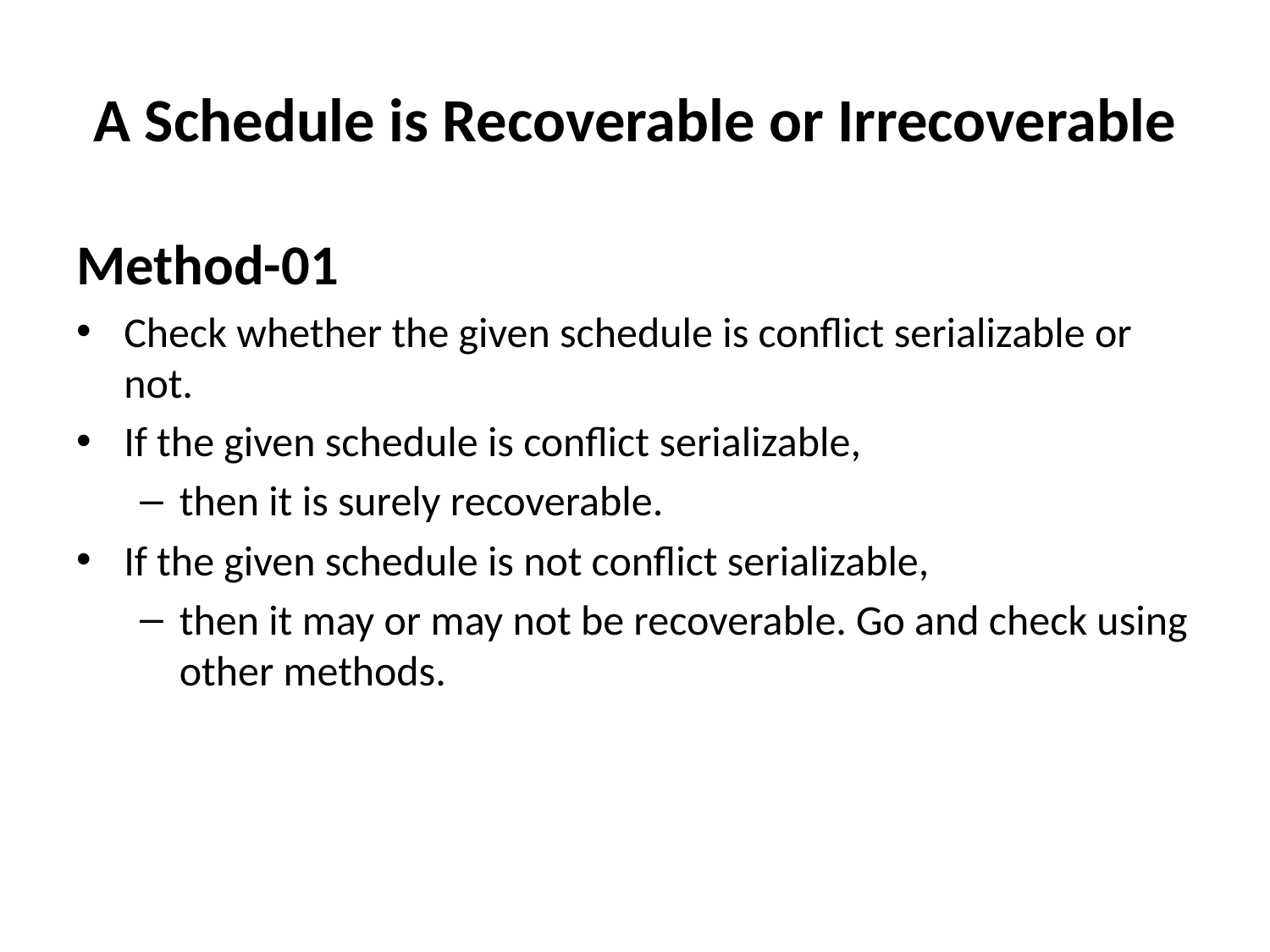

# A Schedule is Recoverable or Irrecoverable
Method-01
Check whether the given schedule is conflict serializable or not.
If the given schedule is conflict serializable,
then it is surely recoverable.
If the given schedule is not conflict serializable,
then it may or may not be recoverable. Go and check using other methods.